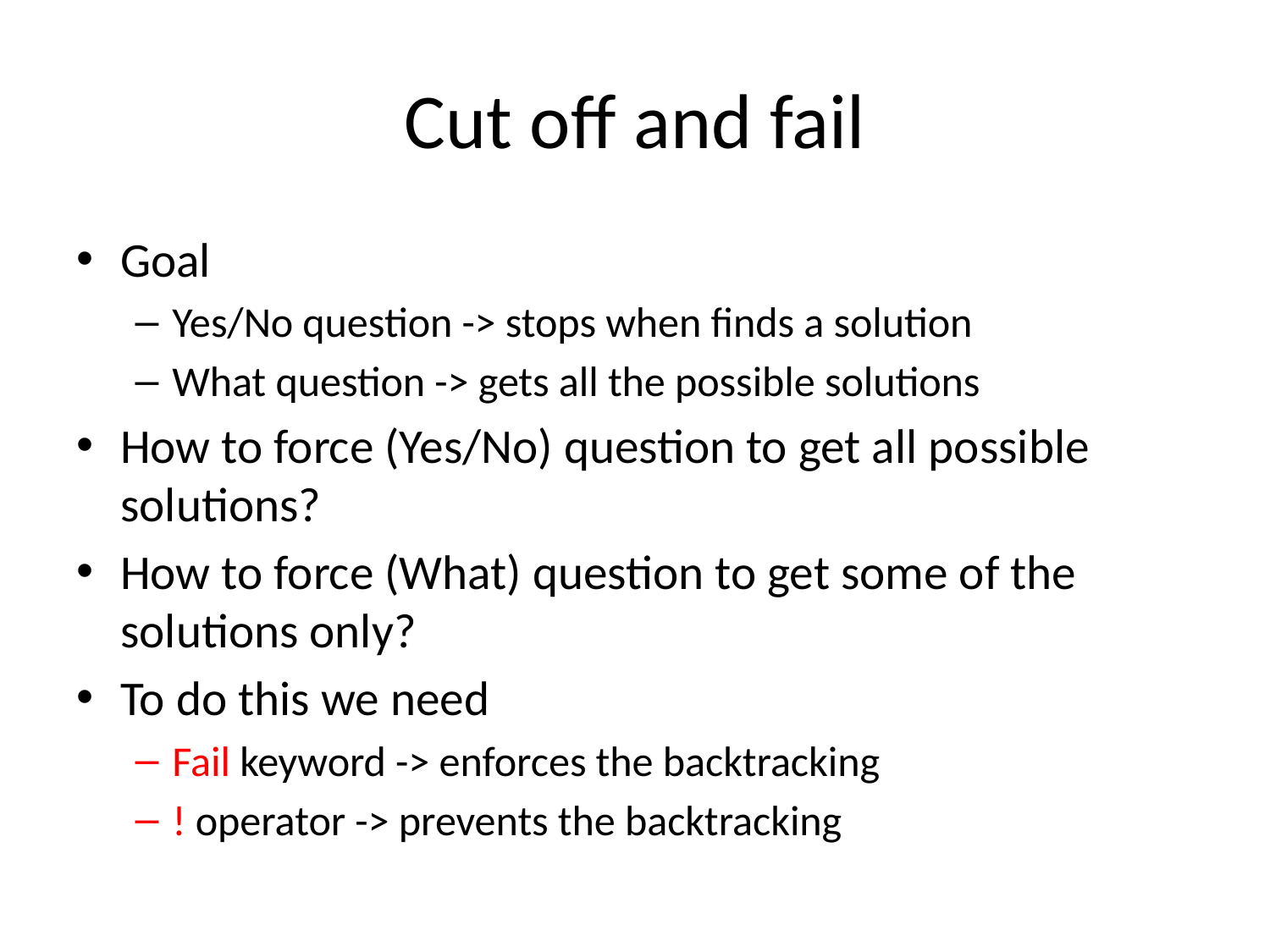

# Cut off and fail
Goal
Yes/No question -> stops when finds a solution
What question -> gets all the possible solutions
How to force (Yes/No) question to get all possible solutions?
How to force (What) question to get some of the solutions only?
To do this we need
Fail keyword -> enforces the backtracking
! operator -> prevents the backtracking